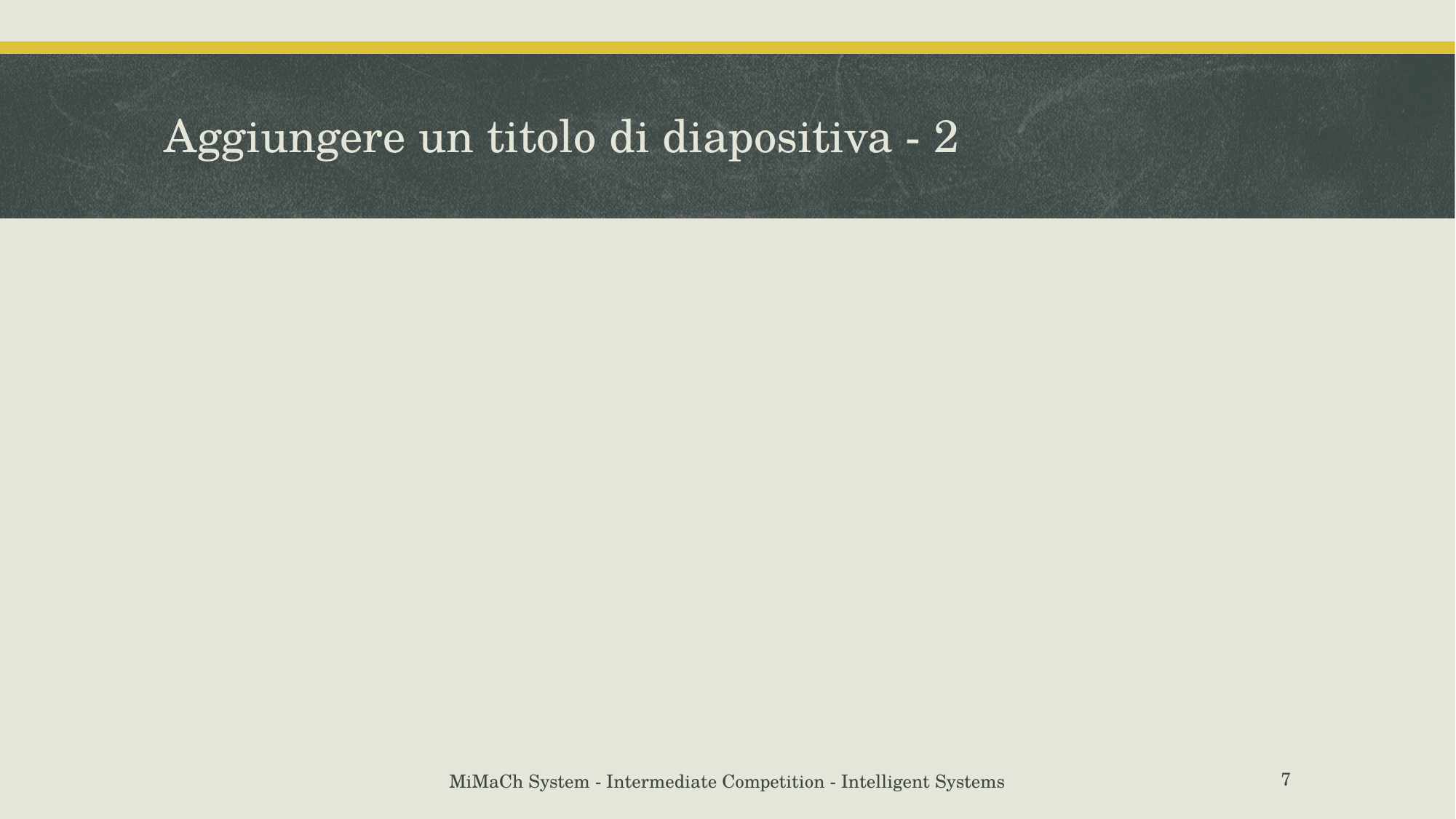

# Aggiungere un titolo di diapositiva - 2

MiMaCh System - Intermediate Competition - Intelligent Systems
7